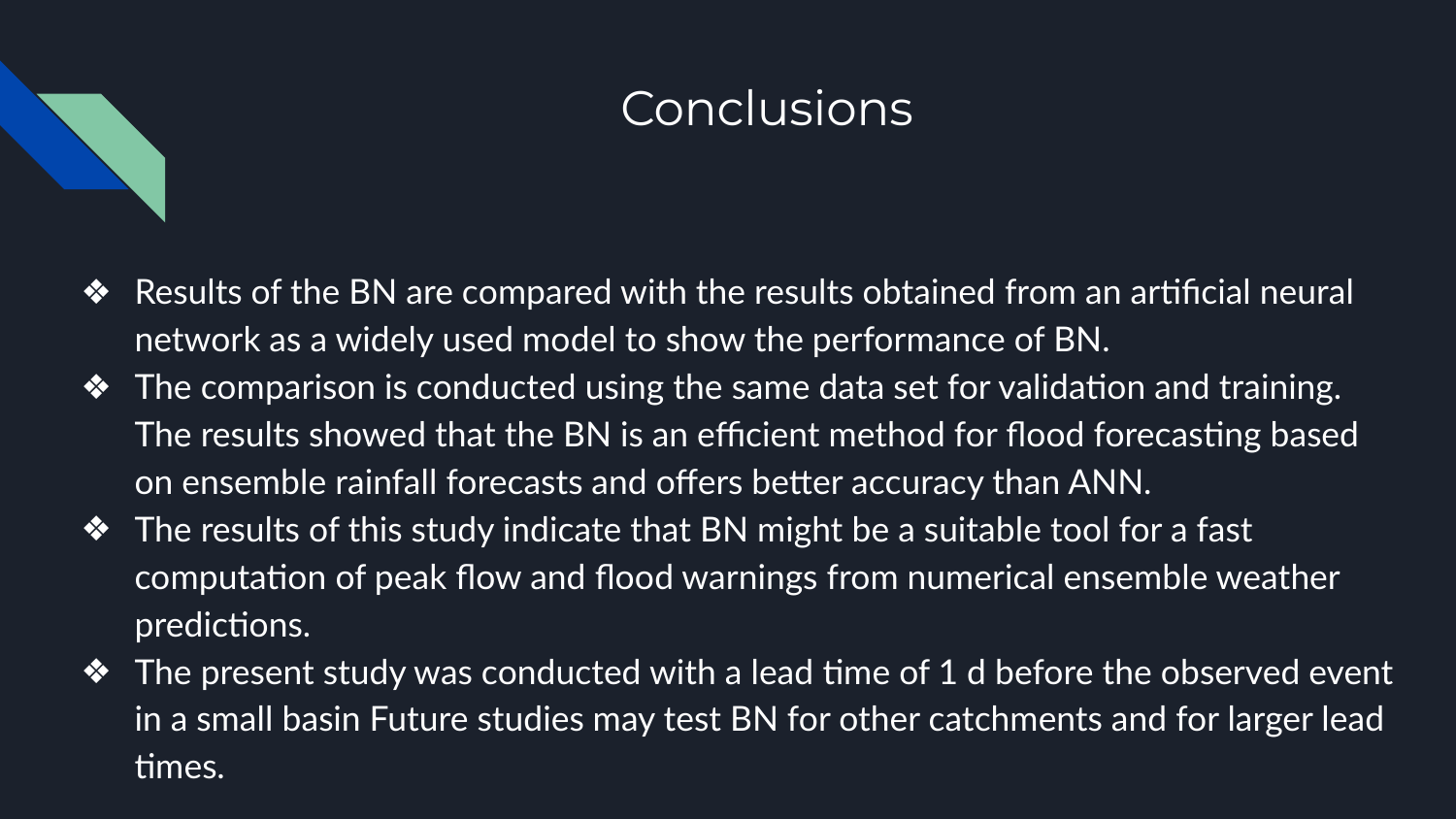

# Conclusions
Results of the BN are compared with the results obtained from an artificial neural network as a widely used model to show the performance of BN.
The comparison is conducted using the same data set for validation and training. The results showed that the BN is an efficient method for flood forecasting based on ensemble rainfall forecasts and offers better accuracy than ANN.
The results of this study indicate that BN might be a suitable tool for a fast computation of peak flow and flood warnings from numerical ensemble weather predictions.
The present study was conducted with a lead time of 1 d before the observed event in a small basin Future studies may test BN for other catchments and for larger lead times.